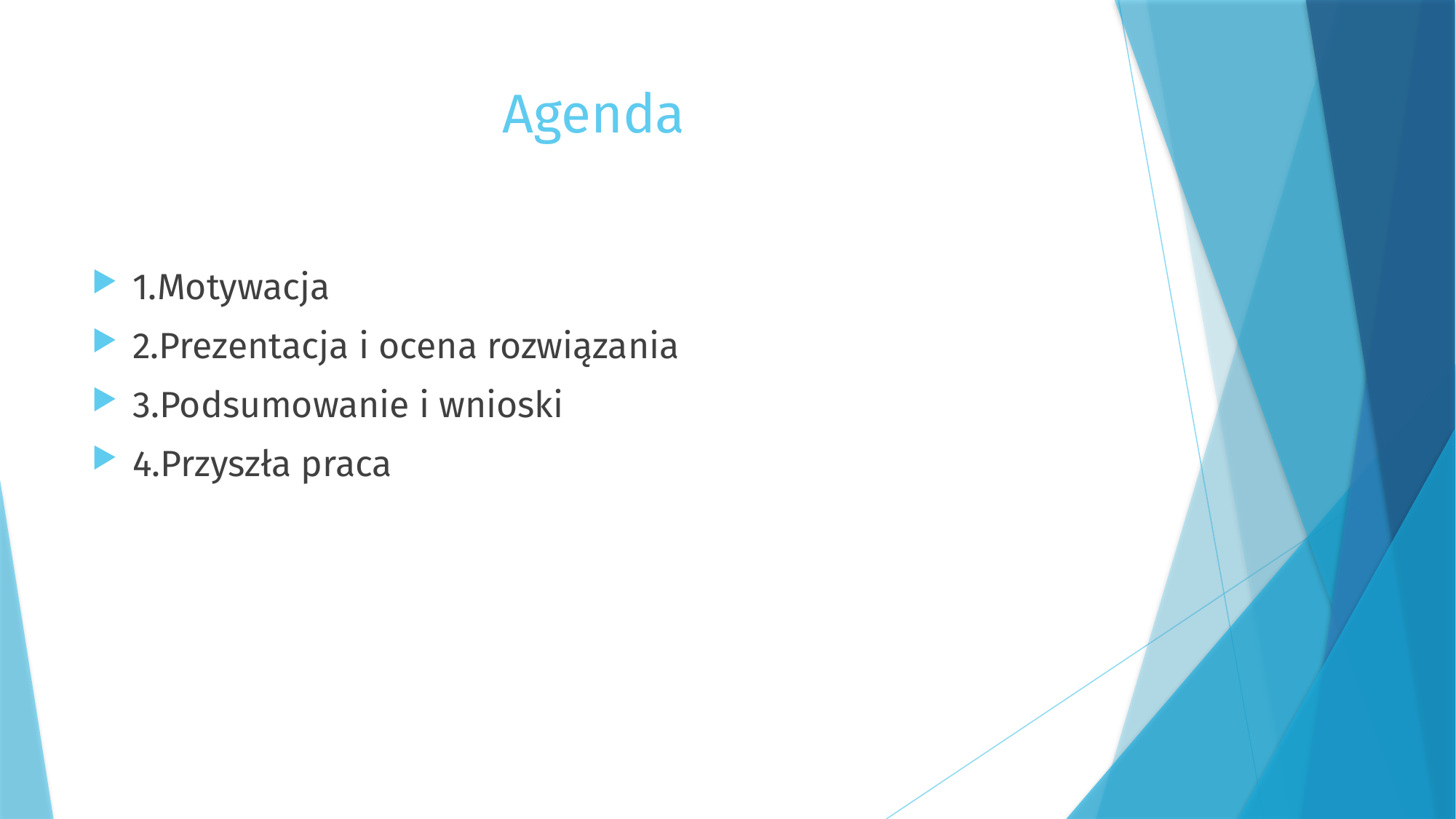

# Agenda
1.Motywacja
2.Prezentacja i ocena rozwiązania
3.Podsumowanie i wnioski
4.Przyszła praca